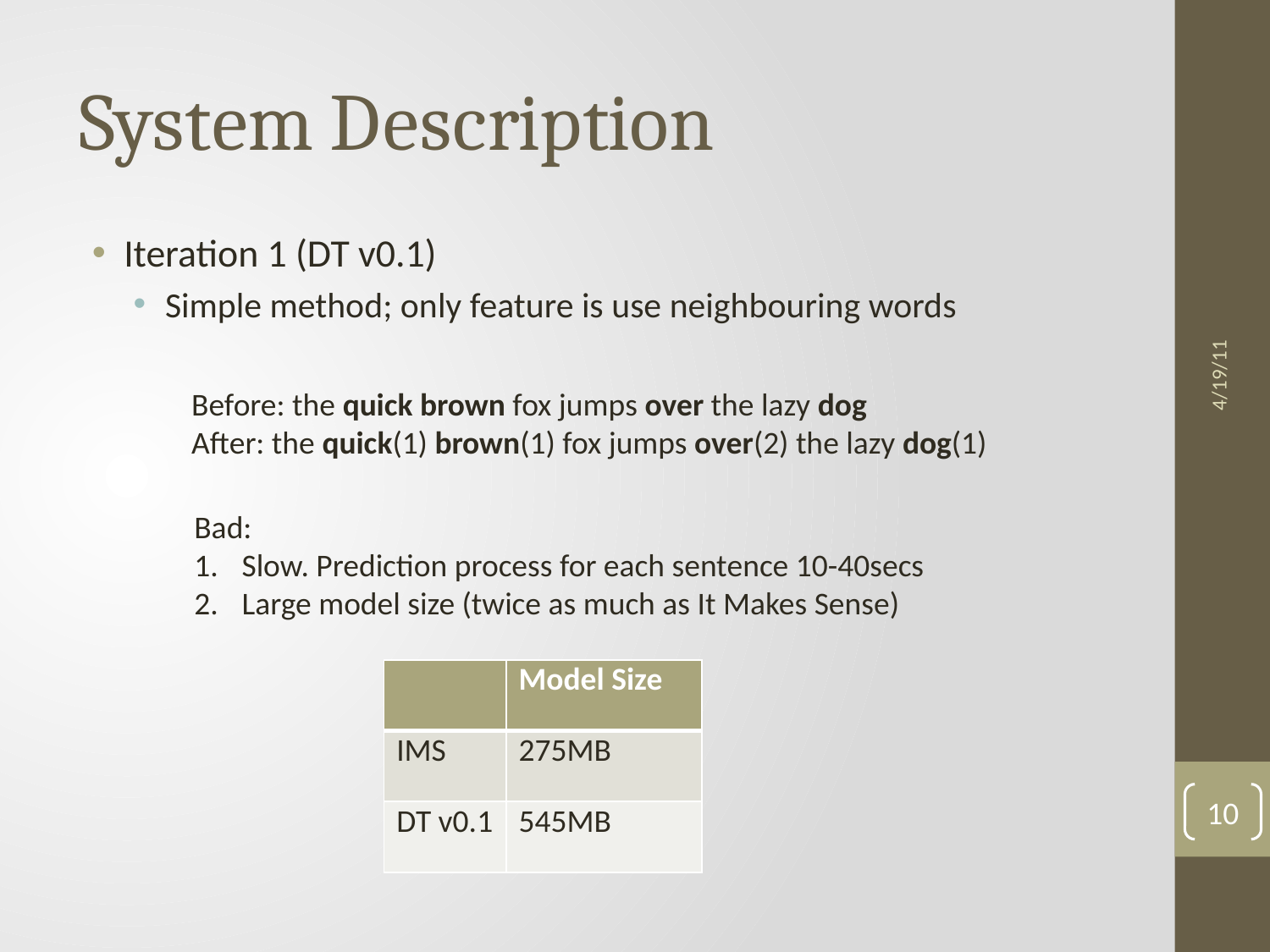

# System Description
Iteration 1 (DT v0.1)
Simple method; only feature is use neighbouring words
4/19/11
Before: the quick brown fox jumps over the lazy dog
After: the quick(1) brown(1) fox jumps over(2) the lazy dog(1)
Bad:
Slow. Prediction process for each sentence 10-40secs
Large model size (twice as much as It Makes Sense)
|  | Model Size |
| --- | --- |
| IMS | 275MB |
| DT v0.1 | 545MB |
10